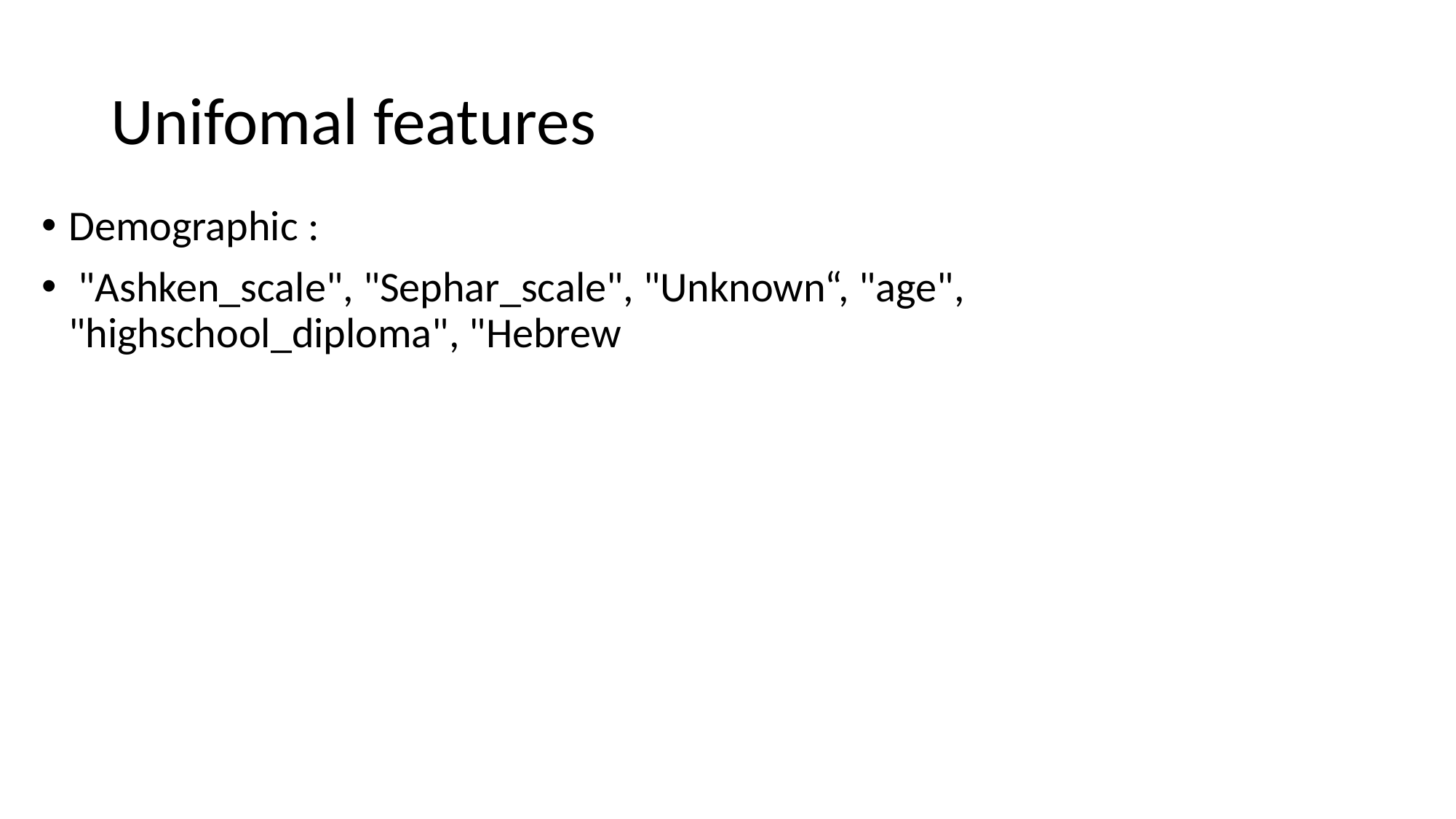

# Unifomal features
Demographic :
 "Ashken_scale", "Sephar_scale", "Unknown“, "age", "highschool_diploma", "Hebrew